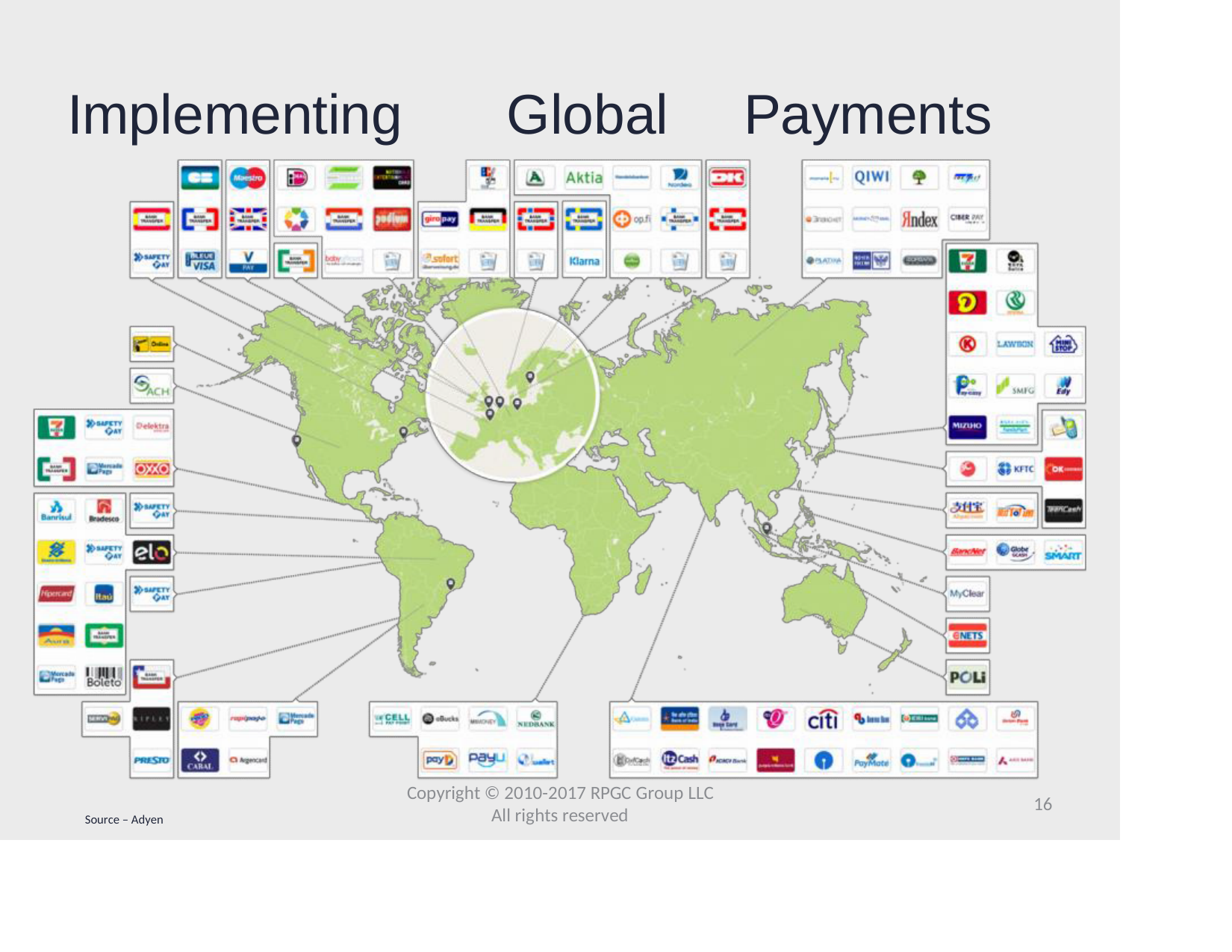

# Implementing
Global
Payments

Copyright © 2010-2017 RPGC Group LLC All rights reserved
16
Source – Adyen